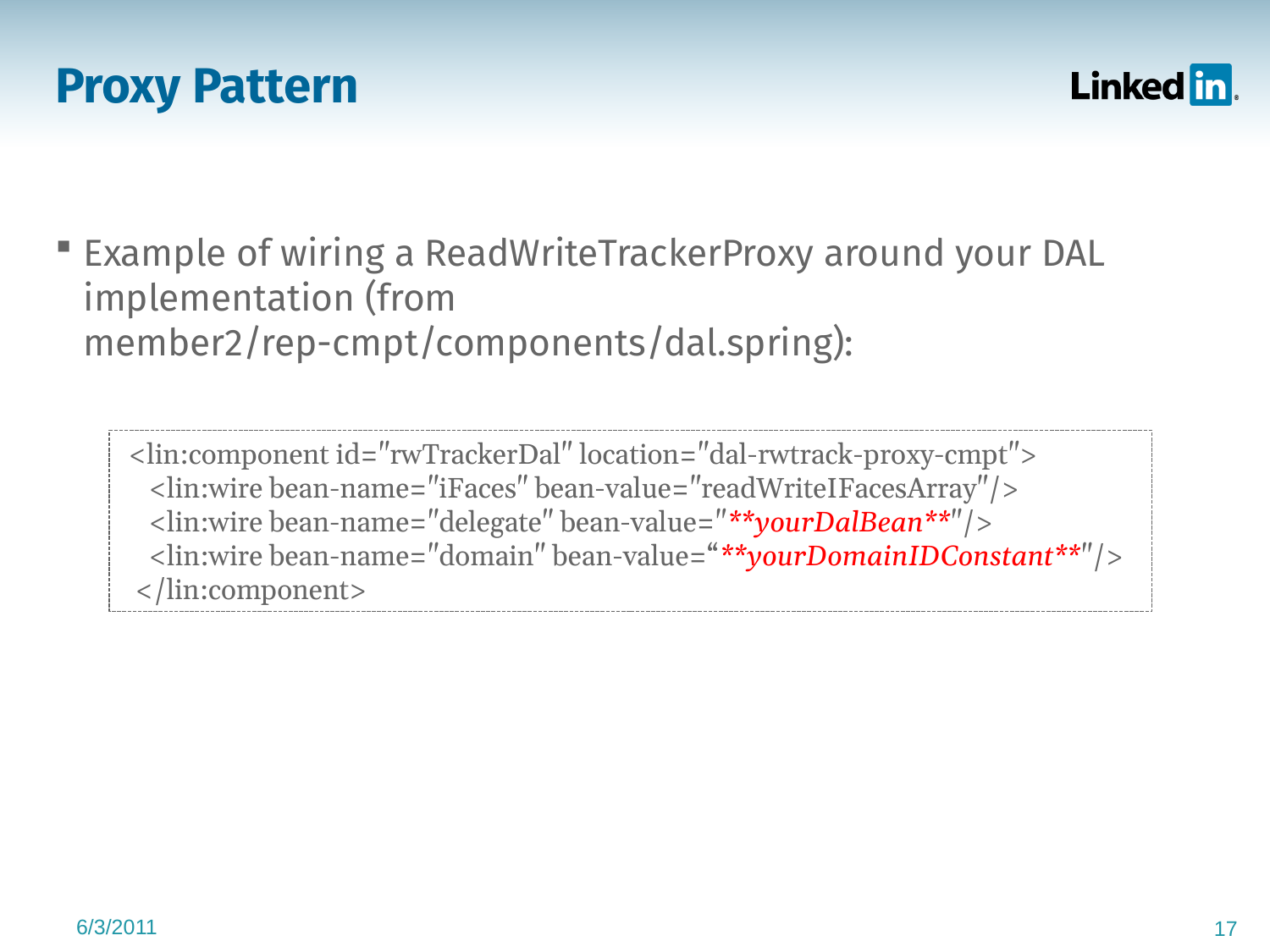

# Proxy Pattern
Example of wiring a ReadWriteTrackerProxy around your DAL implementation (from member2/rep-cmpt/components/dal.spring):
 <lin:component id="rwTrackerDal" location="dal-rwtrack-proxy-cmpt">
    <lin:wire bean-name="iFaces" bean-value="readWriteIFacesArray"/>
    <lin:wire bean-name="delegate" bean-value="**yourDalBean**"/>
    <lin:wire bean-name="domain" bean-value=“**yourDomainIDConstant**"/>
  </lin:component>
6/3/2011
17